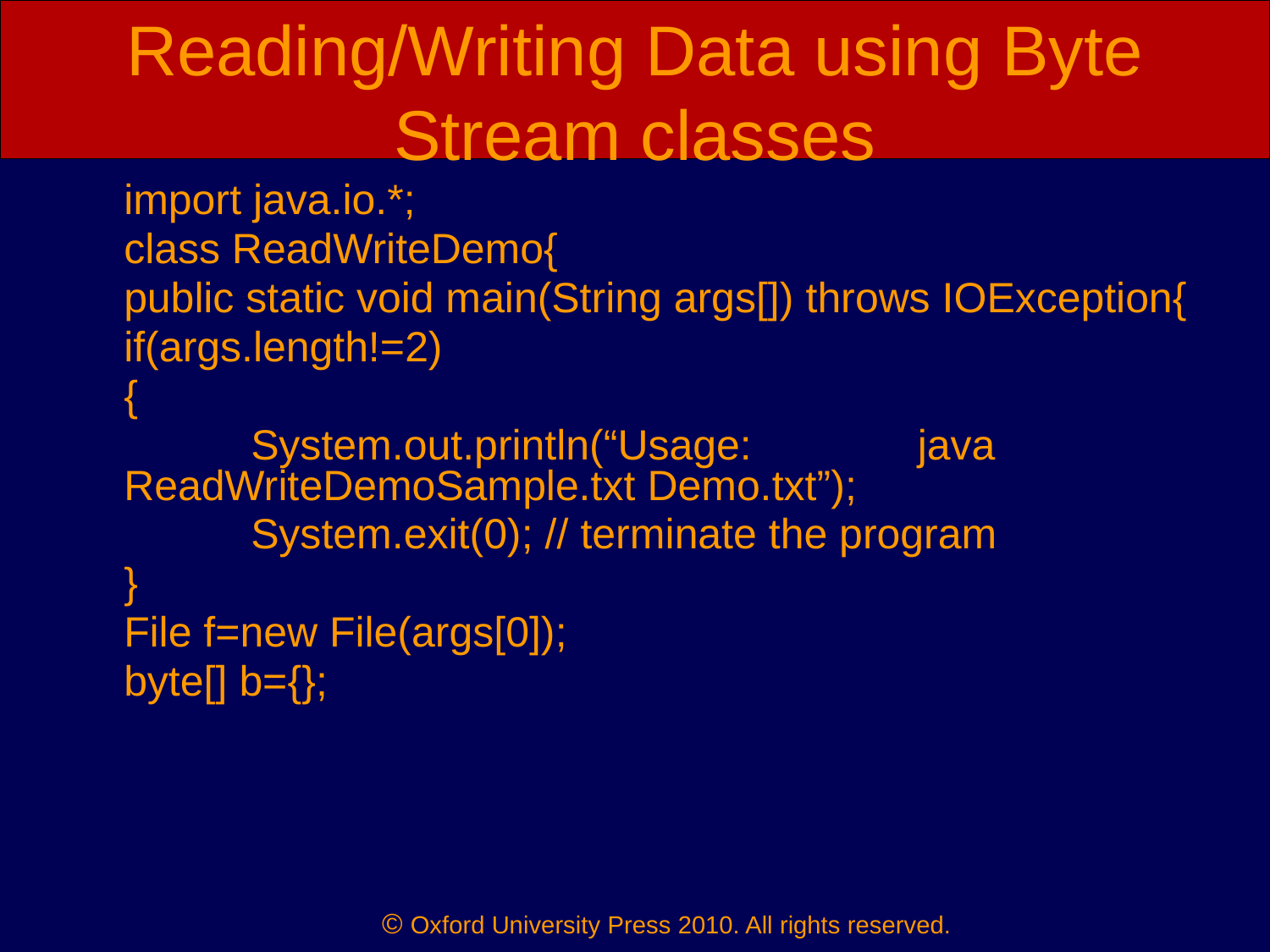

# Reading/Writing Data using Byte Stream classes
	import java.io.*;
	class ReadWriteDemo{
	public static void main(String args[]) throws IOException{
	if(args.length!=2)
	{
		System.out.println(“Usage: java 	ReadWriteDemoSample.txt Demo.txt”);
		System.exit(0); // terminate the program
	}
	File f=new File(args[0]);
	byte[] b={};